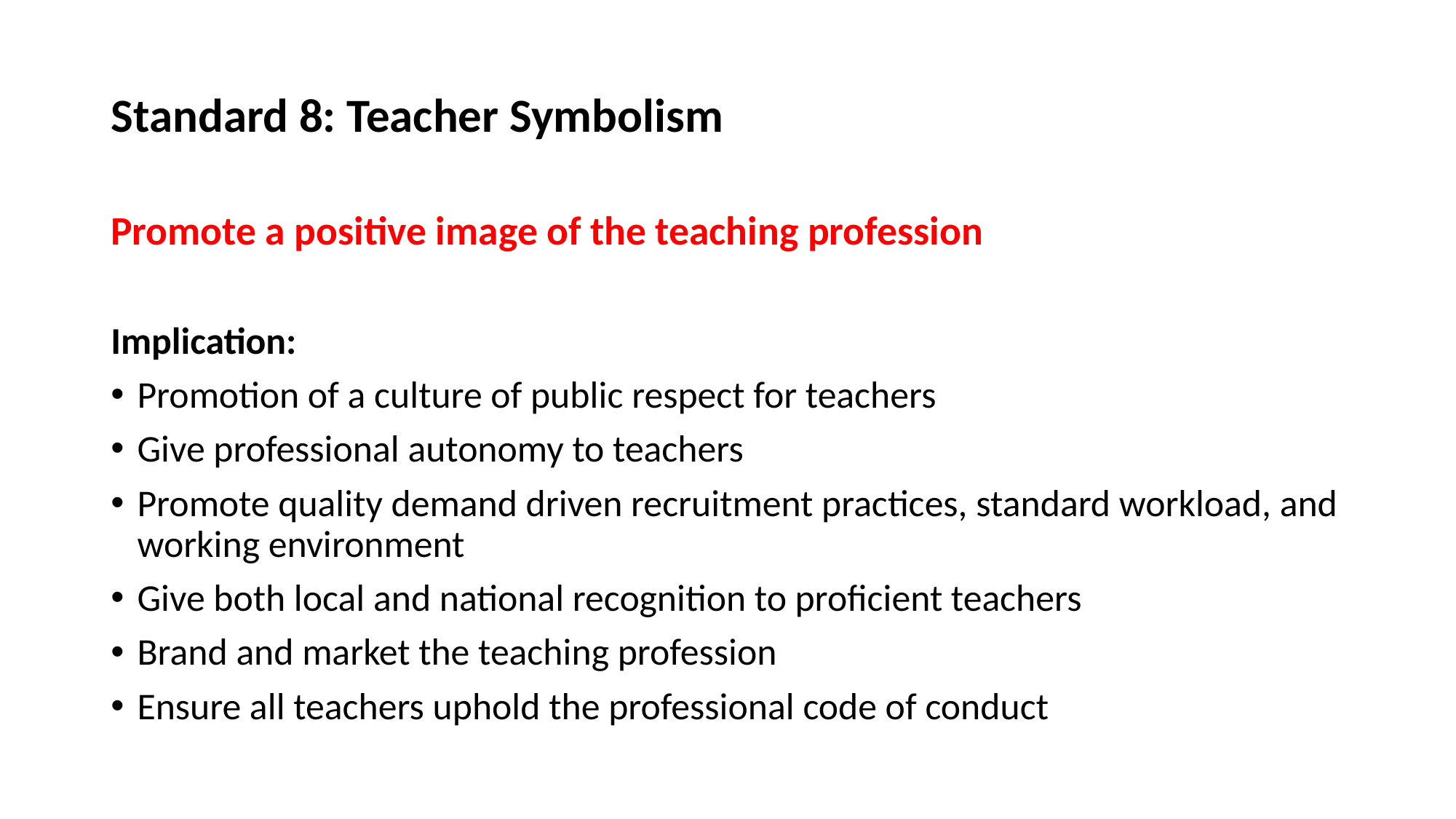

Standard 8: Teacher Symbolism

Promote a positive image of the teaching profession

Implication:
Promotion of a culture of public respect for teachers
Give professional autonomy to teachers
Promote quality demand driven recruitment practices, standard workload, and working environment
Give both local and national recognition to proficient teachers
Brand and market the teaching profession
Ensure all teachers uphold the professional code of conduct